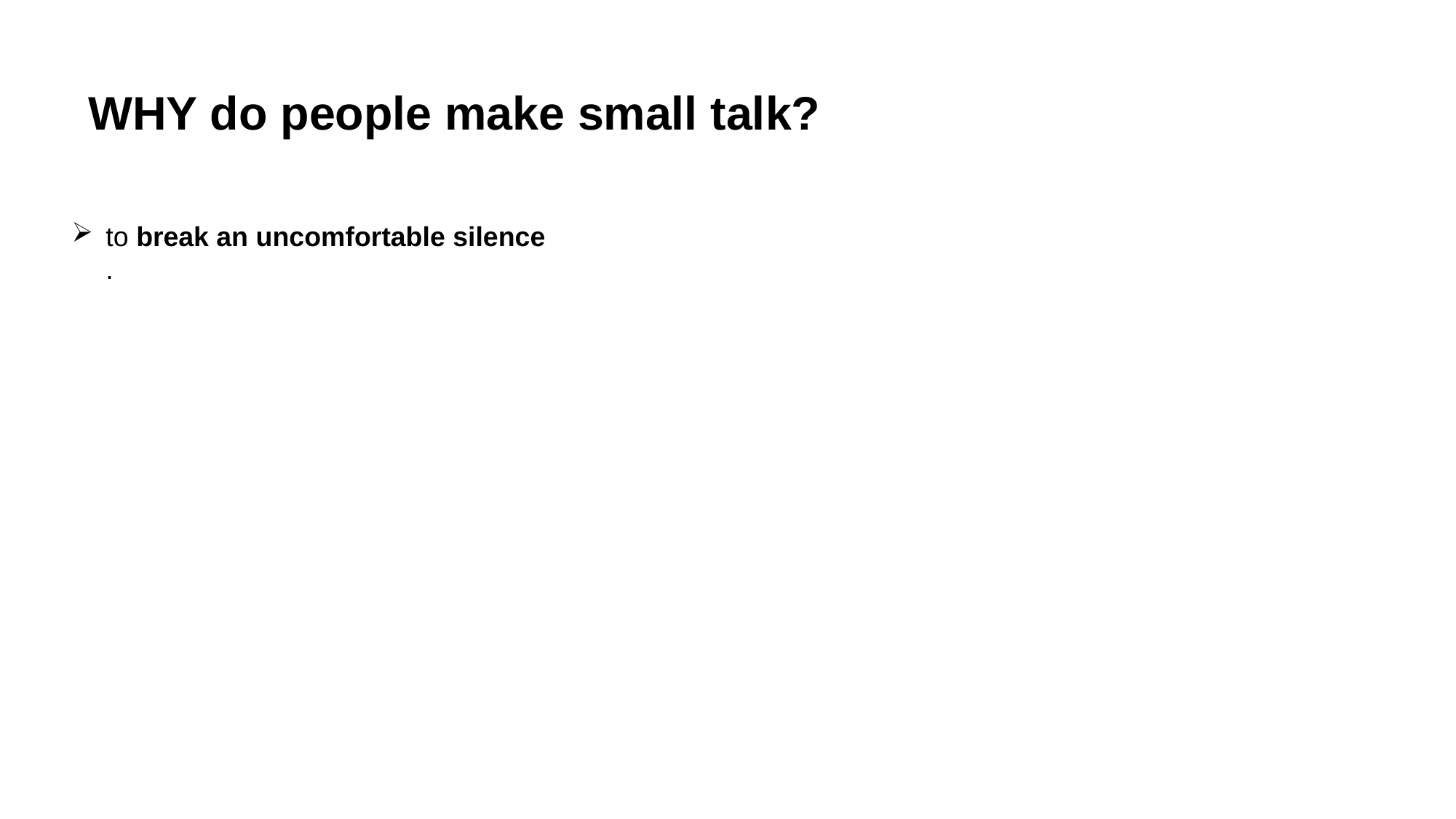

# WHY do people make small talk?
to break an uncomfortable silence
.